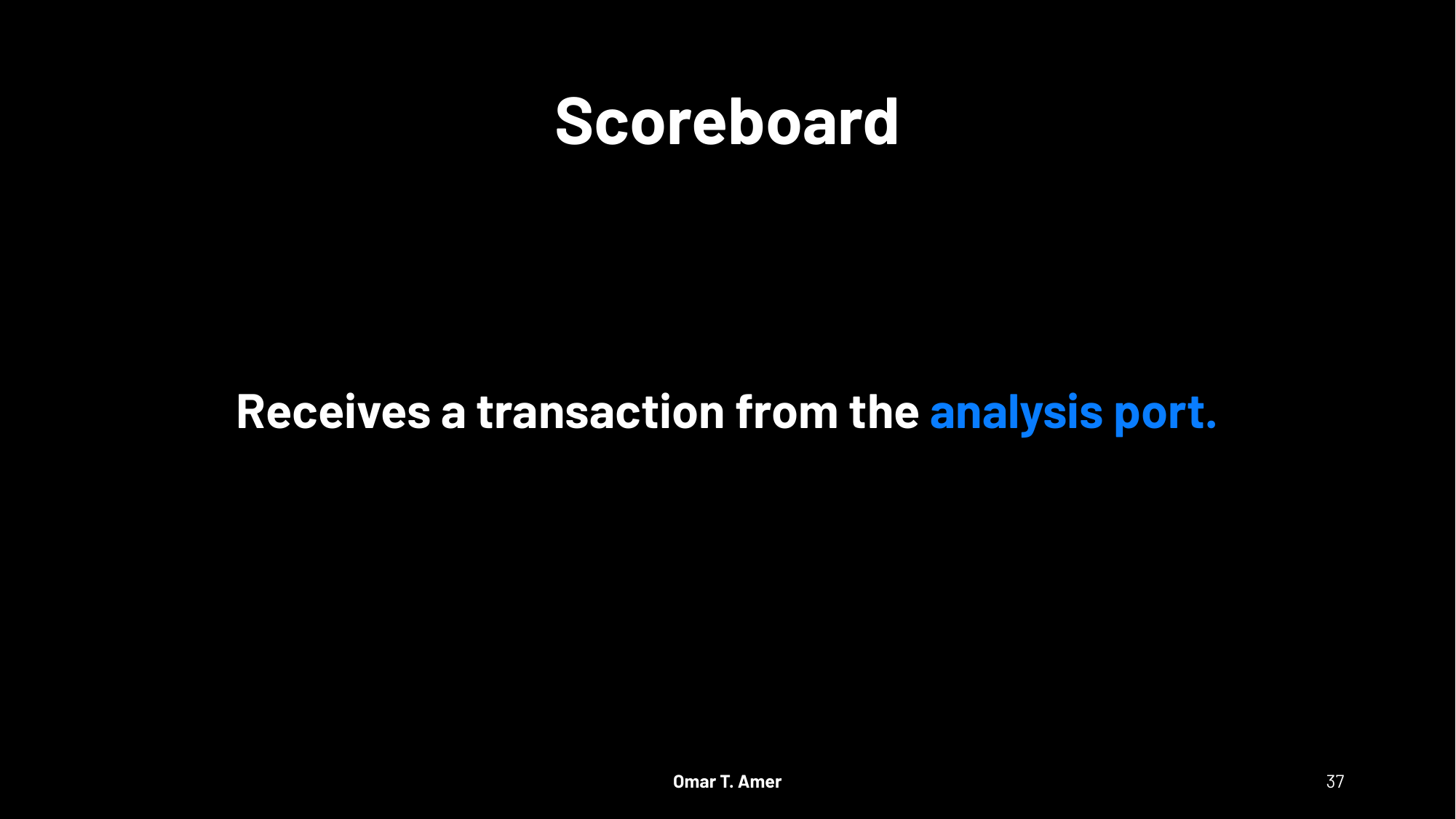

# Scoreboard
Receives a transaction from the analysis port.
Omar T. Amer
37